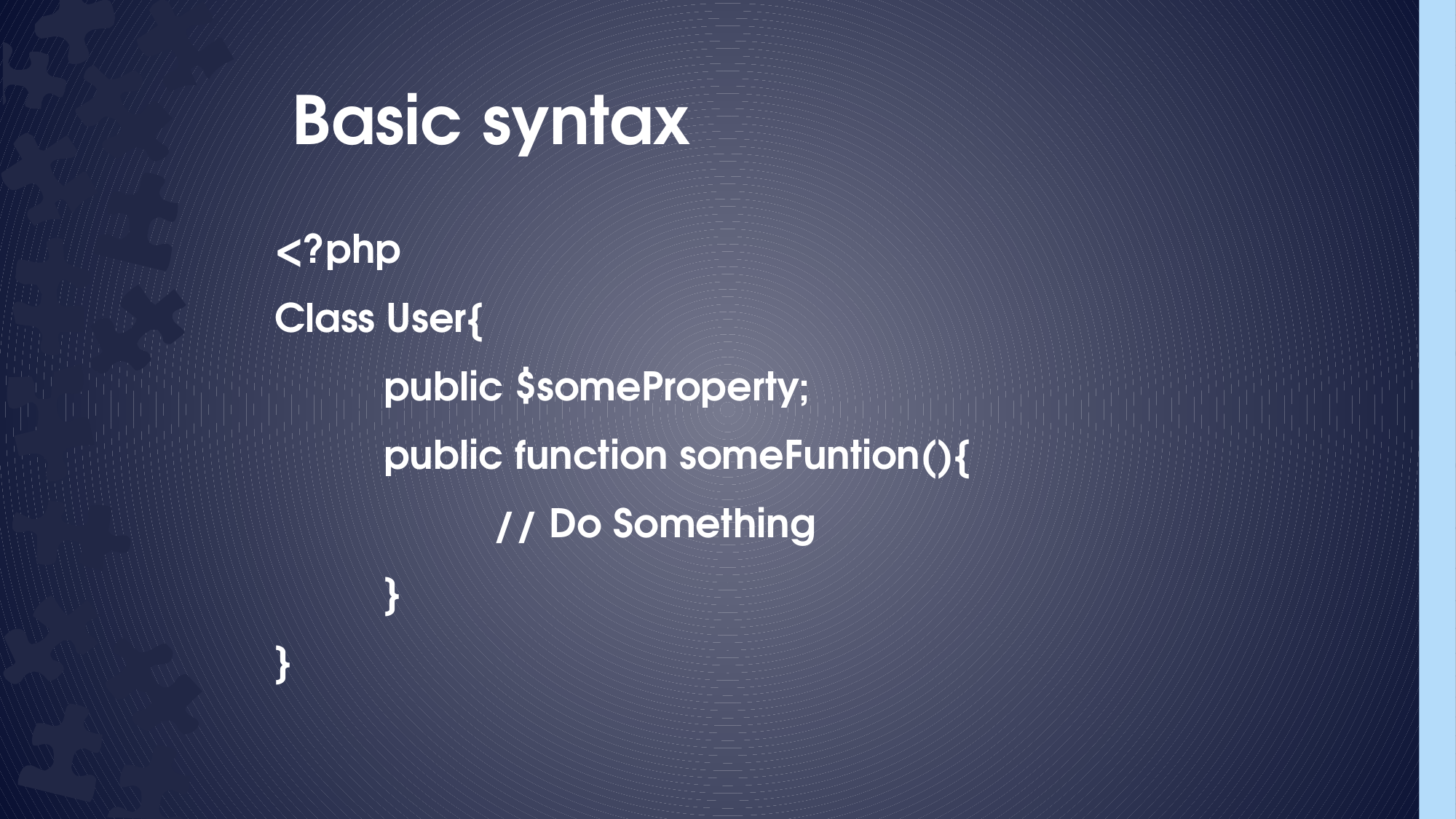

Basic syntax
<?php
Class User{
	public $someProperty;
	public function someFuntion(){
		// Do Something
	}
}